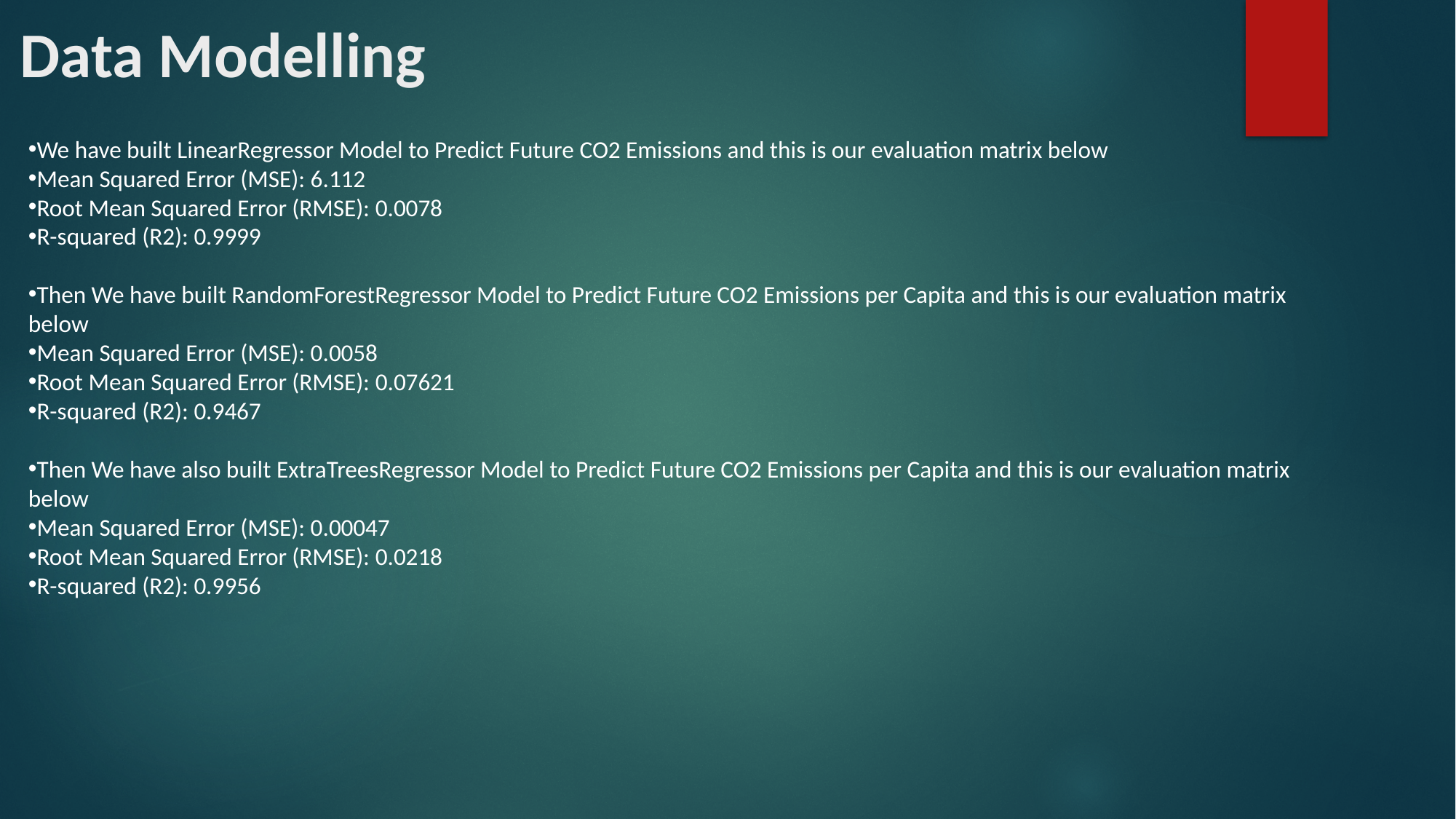

# Data Modelling
We have built LinearRegressor Model to Predict Future CO2 Emissions and this is our evaluation matrix below
Mean Squared Error (MSE): 6.112
Root Mean Squared Error (RMSE): 0.0078
R-squared (R2): 0.9999

Then We have built RandomForestRegressor Model to Predict Future CO2 Emissions per Capita and this is our evaluation matrix below
Mean Squared Error (MSE): 0.0058
Root Mean Squared Error (RMSE): 0.07621
R-squared (R2): 0.9467

Then We have also built ExtraTreesRegressor Model to Predict Future CO2 Emissions per Capita and this is our evaluation matrix below
Mean Squared Error (MSE): 0.00047
Root Mean Squared Error (RMSE): 0.0218
R-squared (R2): 0.9956